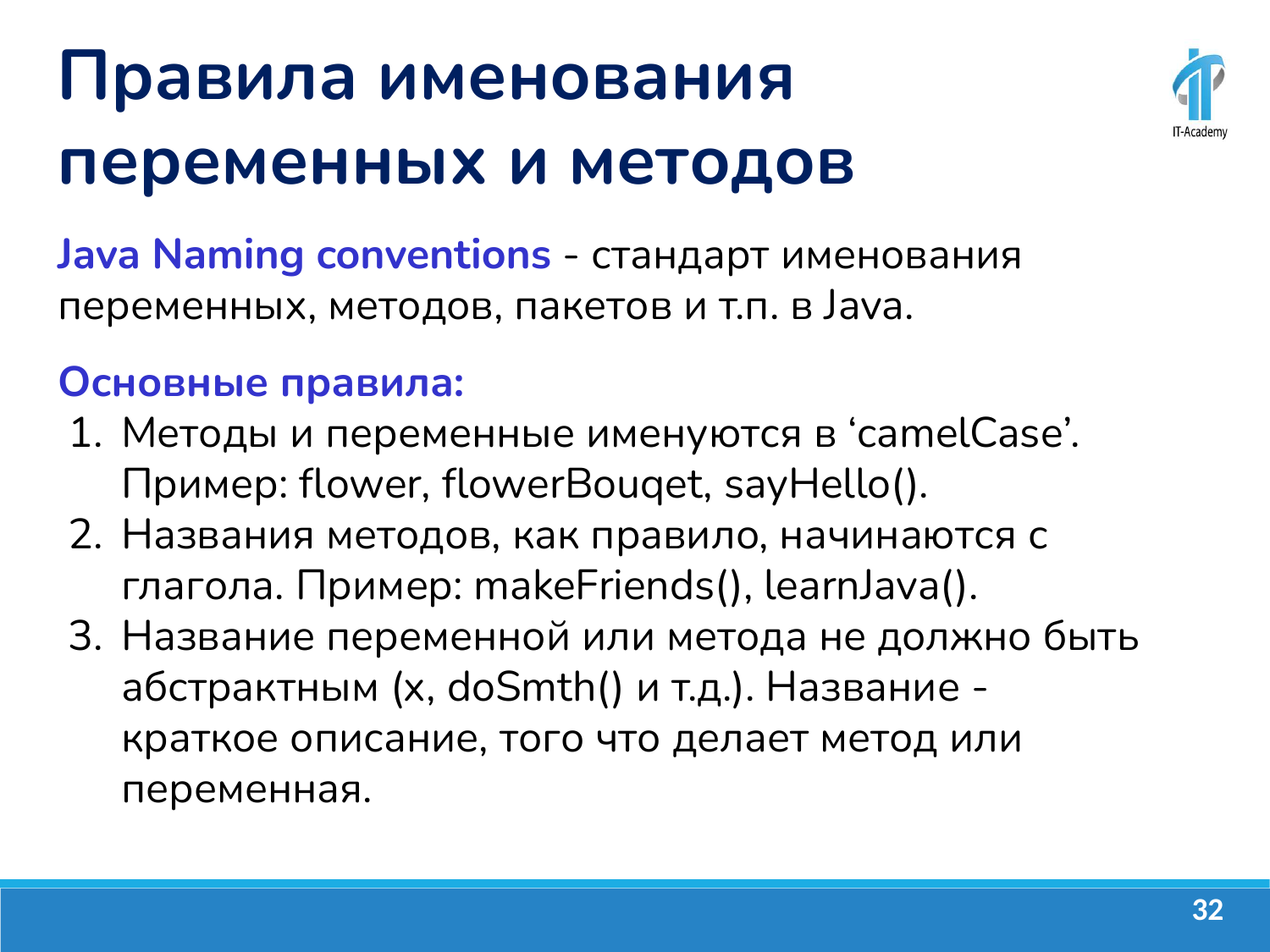

Правила именования переменных и методов
Java Naming conventions - стандарт именования переменных, методов, пакетов и т.п. в Java.
Основные правила:
Методы и переменные именуются в ‘camelCase’. Пример: flower, flowerBouqet, sayHello().
Названия методов, как правило, начинаются с глагола. Пример: makeFriends(), learnJava().
Название переменной или метода не должно быть абстрактным (x, doSmth() и т.д.). Название - краткое описание, того что делает метод или переменная.
32